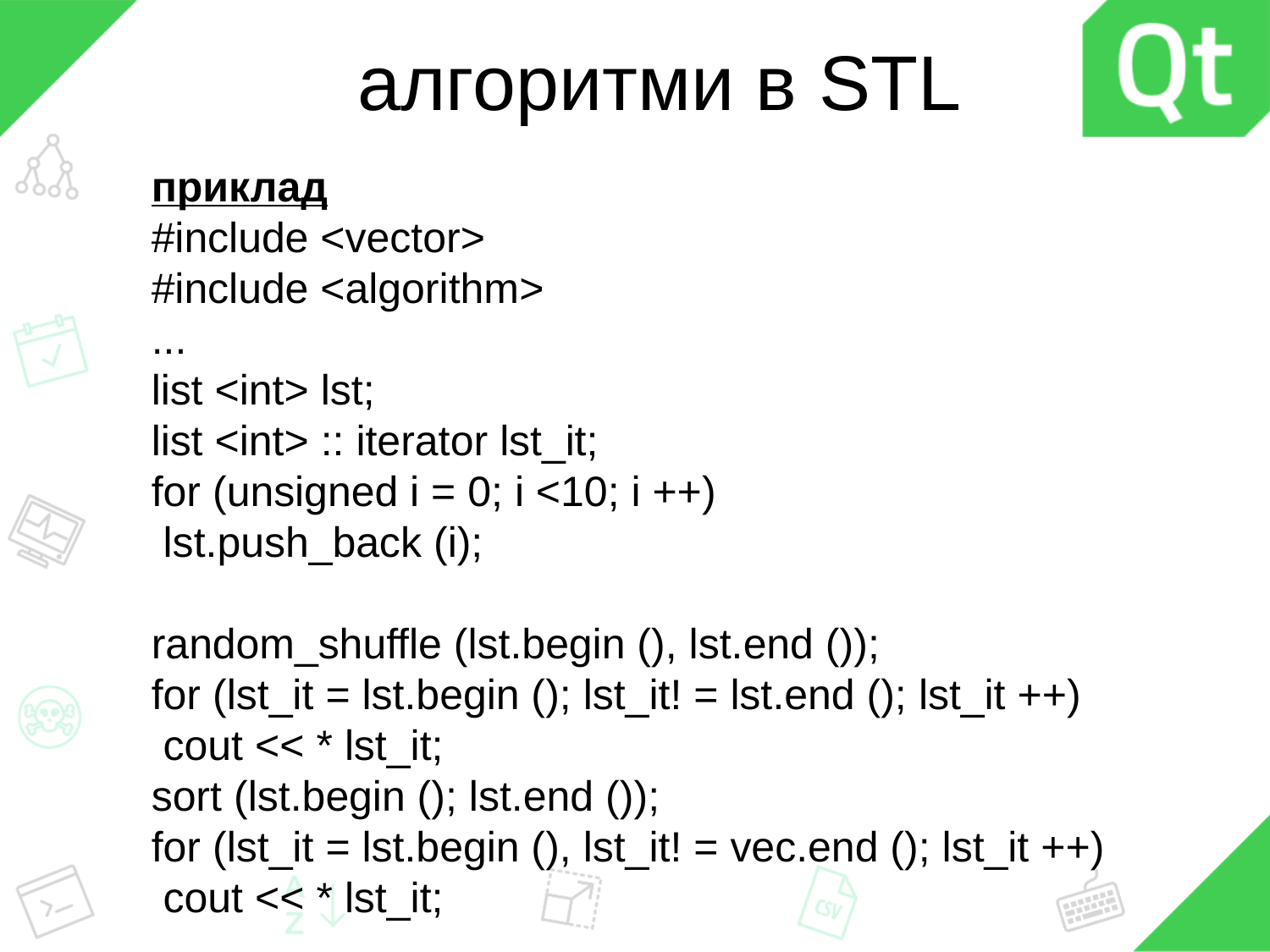

# алгоритми в STL
приклад
#include <vector>
#include <algorithm>
...
list <int> lst;
list <int> :: iterator lst_it;
for (unsigned i = 0; i <10; i ++)
 lst.push_back (i);

random_shuffle (lst.begin (), lst.end ());
for (lst_it = lst.begin (); lst_it! = lst.end (); lst_it ++)
 cout << * lst_it;
sort (lst.begin (); lst.end ());
for (lst_it = lst.begin (), lst_it! = vec.end (); lst_it ++)
 cout << * lst_it;